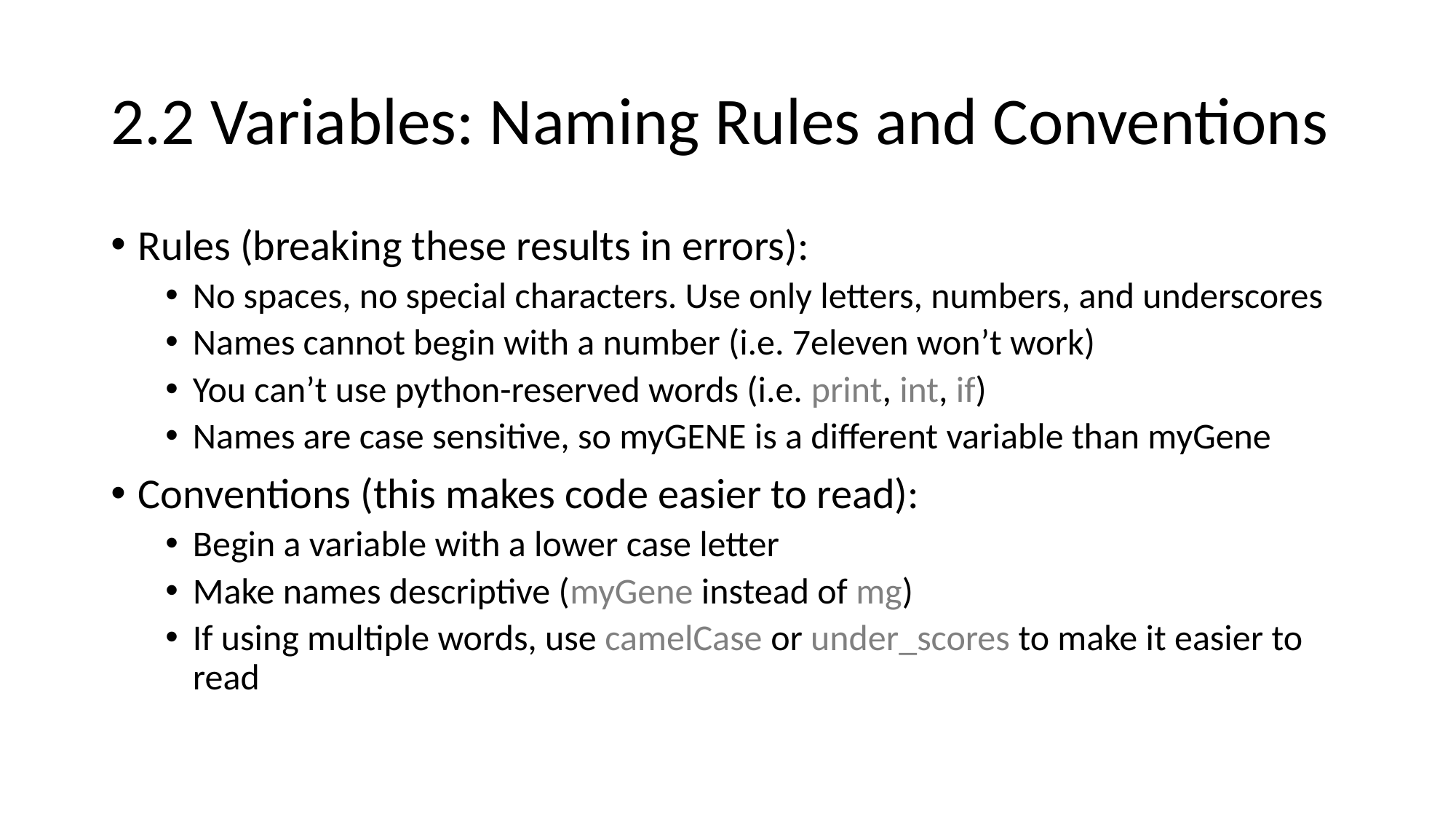

# 2.2 Variables: Naming Rules and Conventions
Rules (breaking these results in errors):
No spaces, no special characters. Use only letters, numbers, and underscores
Names cannot begin with a number (i.e. 7eleven won’t work)
You can’t use python-reserved words (i.e. print, int, if)
Names are case sensitive, so myGENE is a different variable than myGene
Conventions (this makes code easier to read):
Begin a variable with a lower case letter
Make names descriptive (myGene instead of mg)
If using multiple words, use camelCase or under_scores to make it easier to read